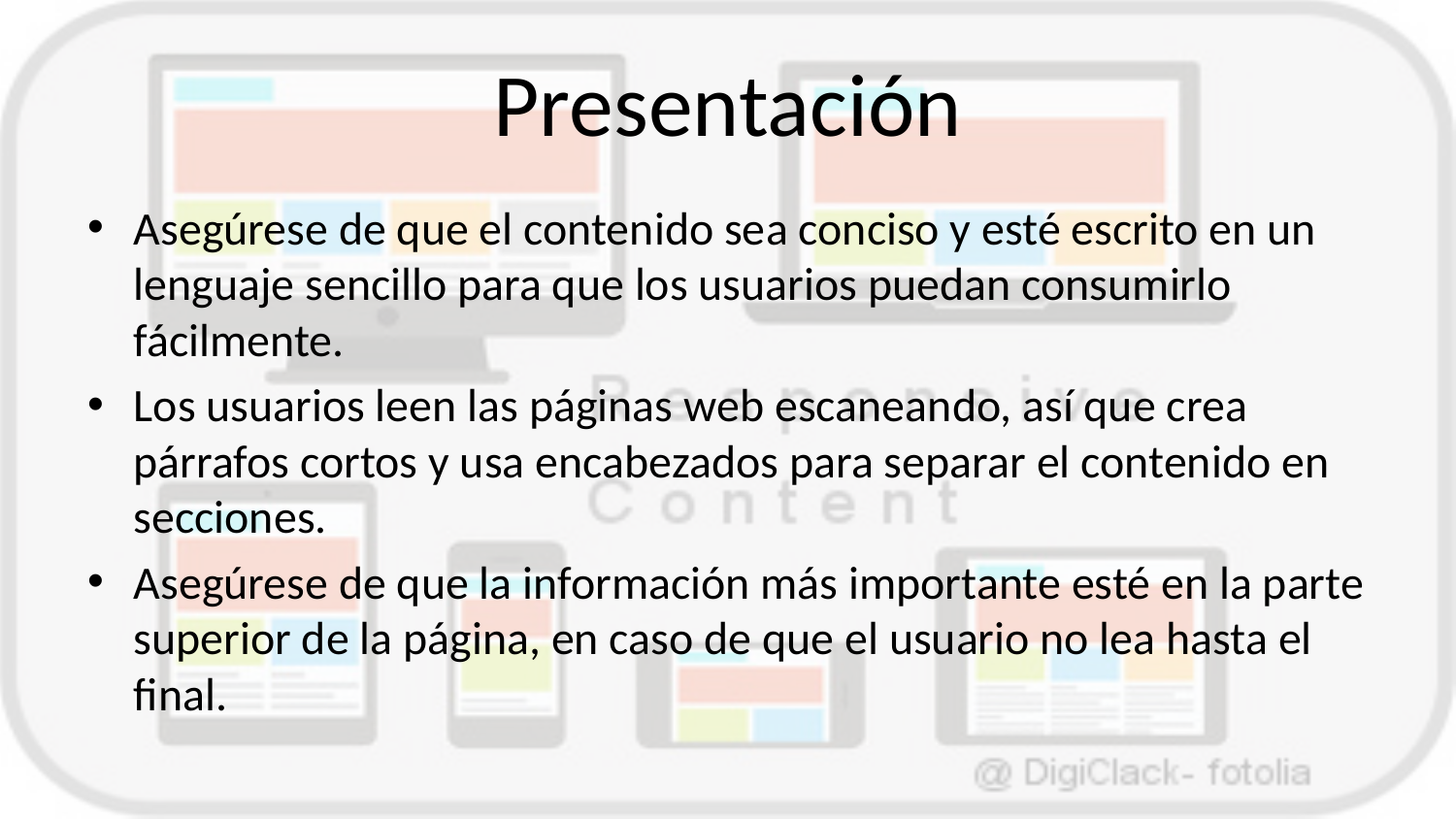

# Presentación
Asegúrese de que el contenido sea conciso y esté escrito en un lenguaje sencillo para que los usuarios puedan consumirlo fácilmente.
Los usuarios leen las páginas web escaneando, así que crea párrafos cortos y usa encabezados para separar el contenido en secciones.
Asegúrese de que la información más importante esté en la parte superior de la página, en caso de que el usuario no lea hasta el final.